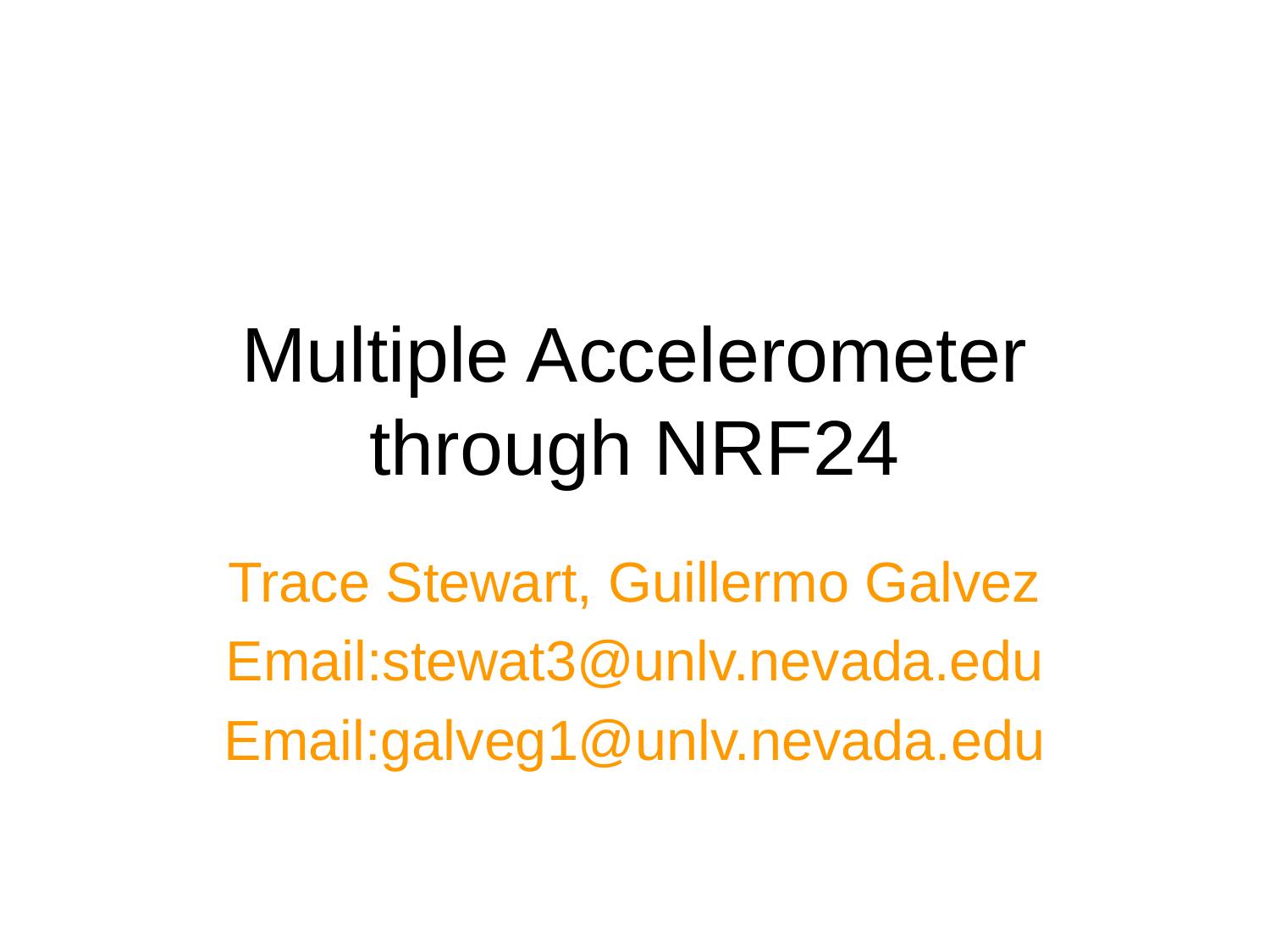

# Multiple Accelerometer through NRF24
Trace Stewart, Guillermo Galvez
Email:stewat3@unlv.nevada.edu
Email:galveg1@unlv.nevada.edu